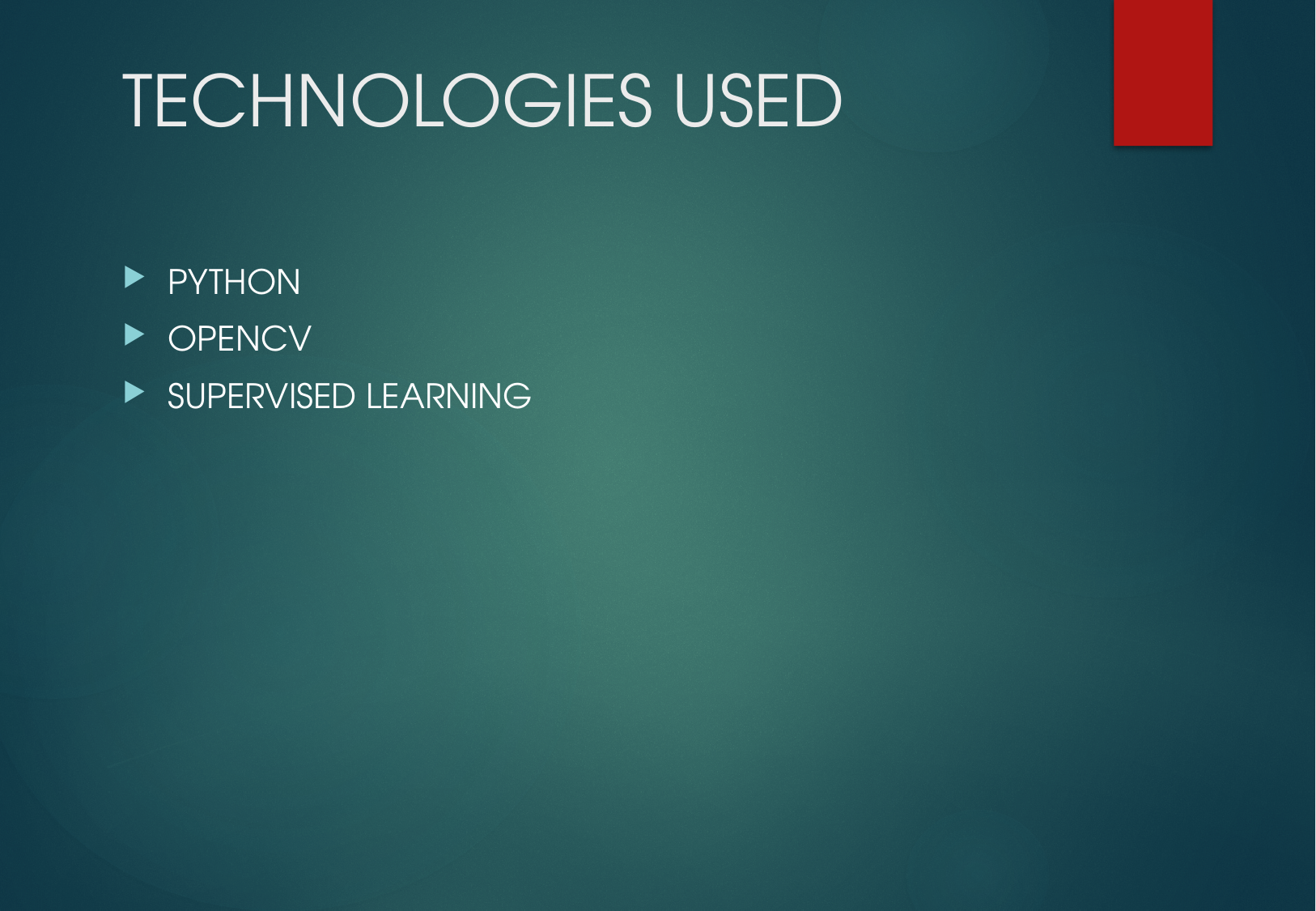

# TECHNOLOGIES USED
PYTHON
OPENCV
SUPERVISED LEARNING